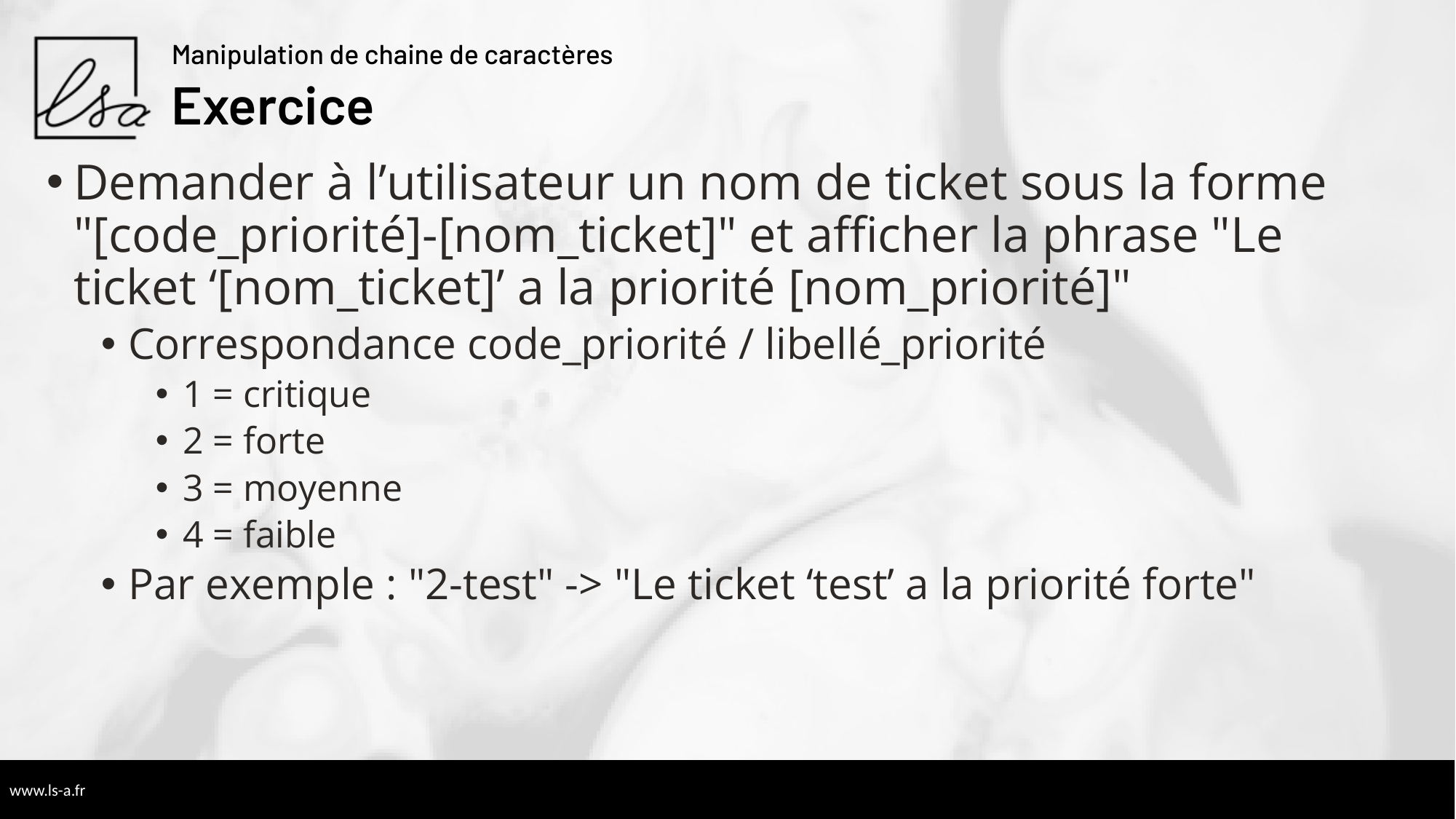

Manipulation de chaine de caractères
# Exercice
Demander à l’utilisateur un nom de ticket sous la forme "[code_priorité]-[nom_ticket]" et afficher la phrase "Le ticket ‘[nom_ticket]’ a la priorité [nom_priorité]"
Correspondance code_priorité / libellé_priorité
1 = critique
2 = forte
3 = moyenne
4 = faible
Par exemple : "2-test" -> "Le ticket ‘test’ a la priorité forte"